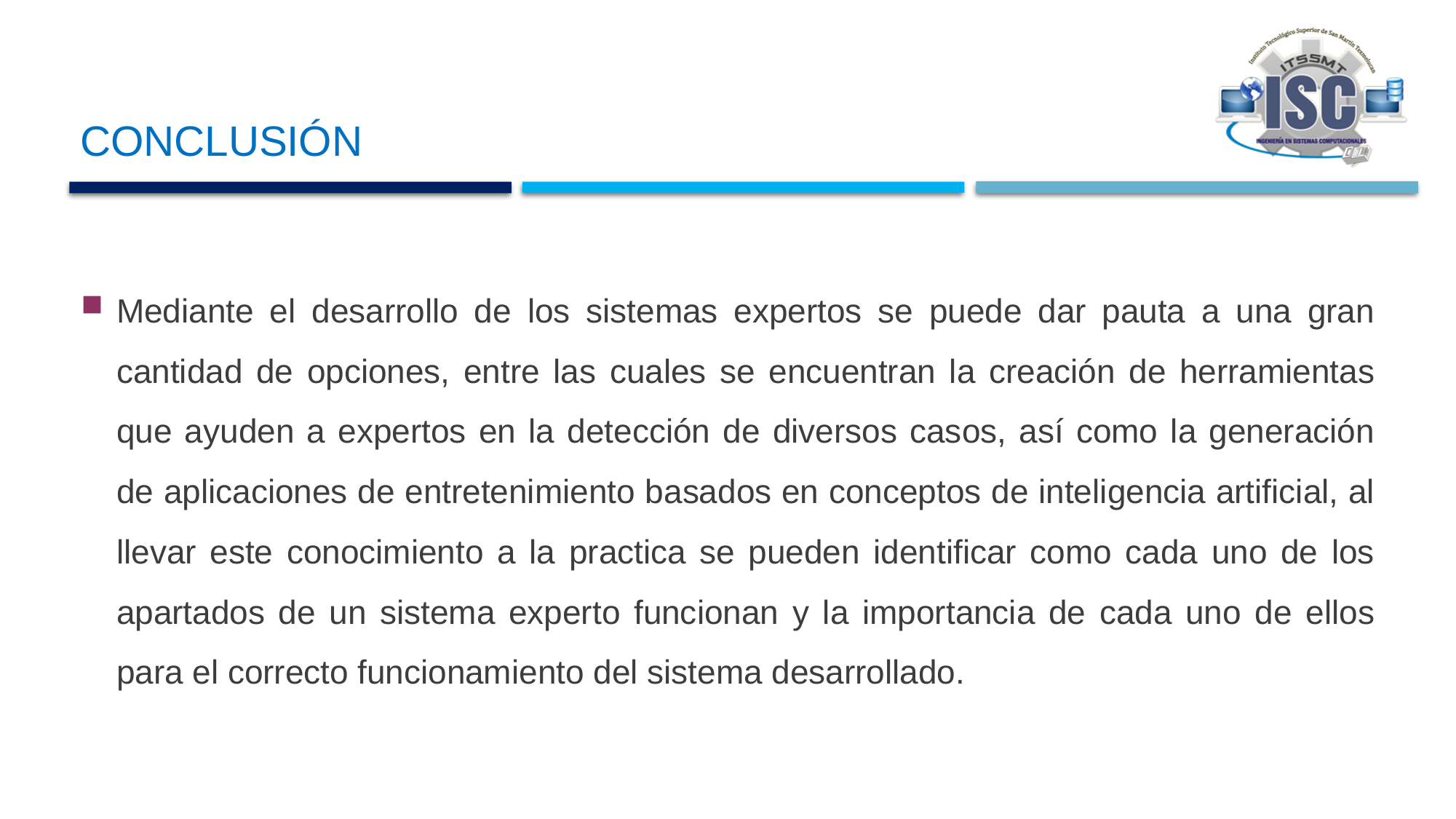

# Conclusión
Mediante el desarrollo de los sistemas expertos se puede dar pauta a una gran cantidad de opciones, entre las cuales se encuentran la creación de herramientas que ayuden a expertos en la detección de diversos casos, así como la generación de aplicaciones de entretenimiento basados en conceptos de inteligencia artificial, al llevar este conocimiento a la practica se pueden identificar como cada uno de los apartados de un sistema experto funcionan y la importancia de cada uno de ellos para el correcto funcionamiento del sistema desarrollado.